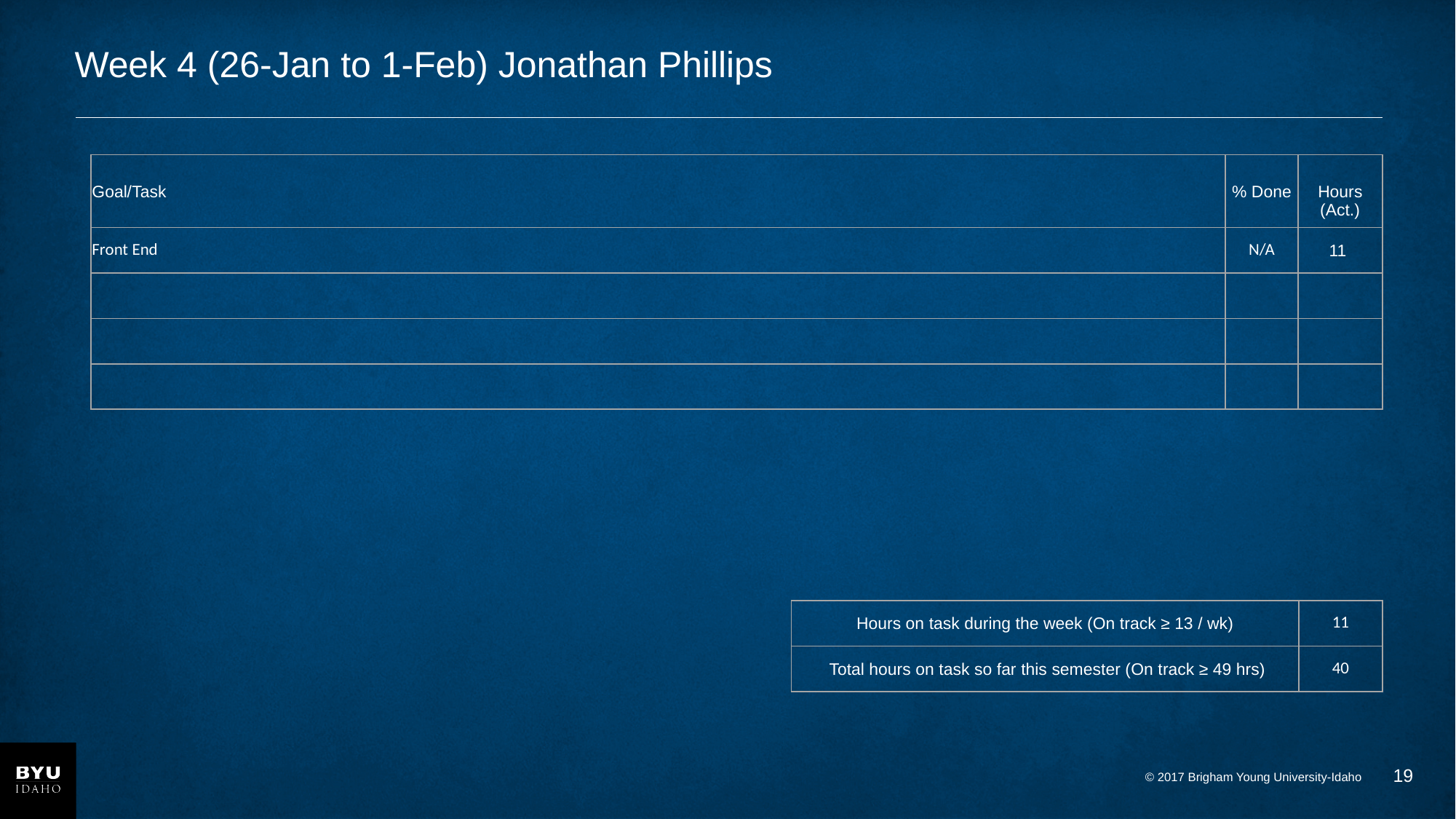

# Week 4 (26-Jan to 1-Feb) Jonathan Phillips
| Goal/Task | % Done | Hours (Act.) |
| --- | --- | --- |
| Front End | N/A | 11 |
|  |  |  |
|  |  |  |
|  |  |  |
| Hours on task during the week (On track ≥ 13 / wk) | 11 |
| --- | --- |
| Total hours on task so far this semester (On track ≥ 49 hrs) | 40 |